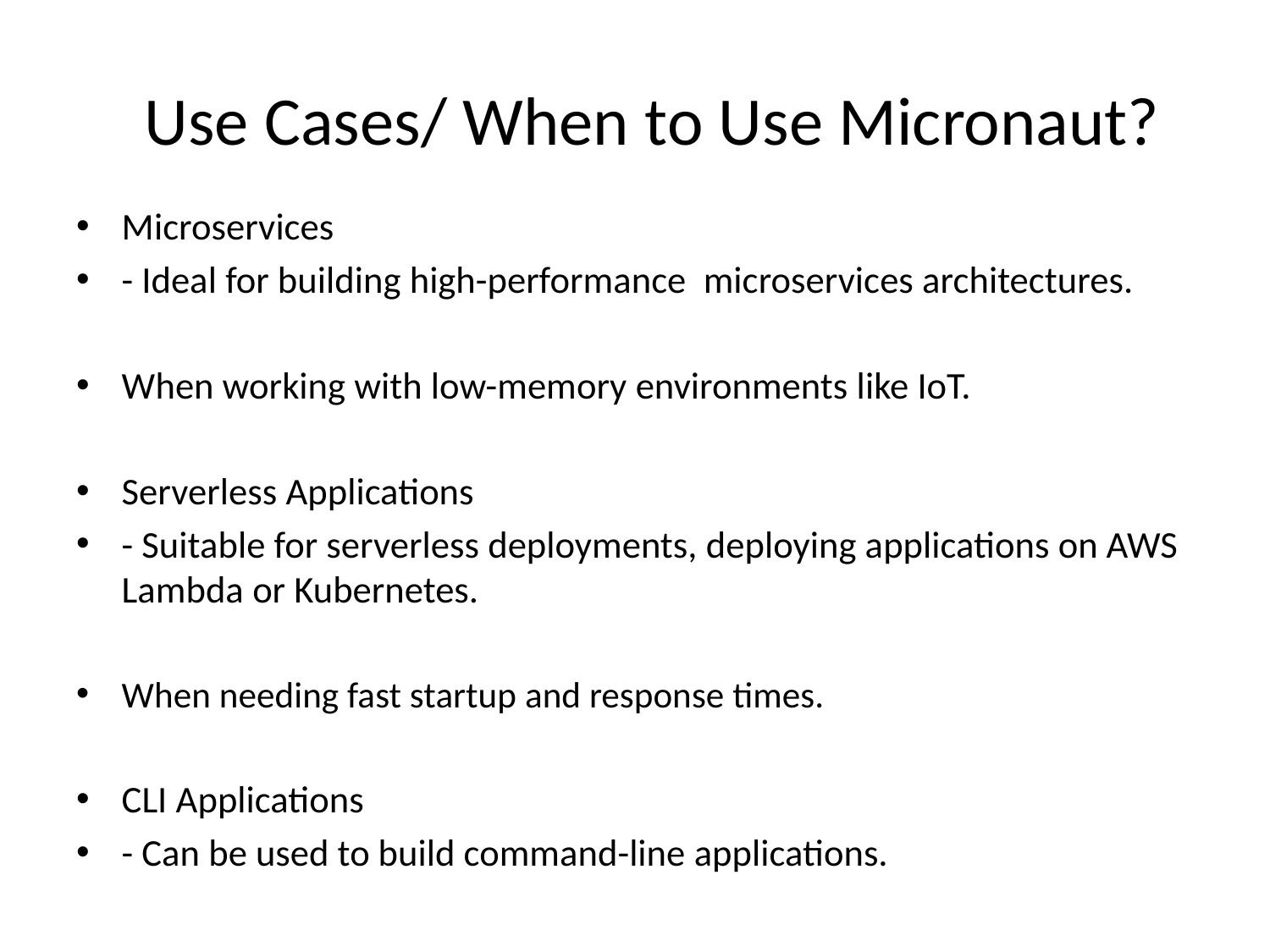

# Use Cases/ When to Use Micronaut?
Microservices
- Ideal for building high-performance  microservices architectures.

When working with low-memory environments like IoT.

Serverless Applications
- Suitable for serverless deployments, deploying applications on AWS Lambda or Kubernetes.

When needing fast startup and response times.

CLI Applications
- Can be used to build command-line applications.